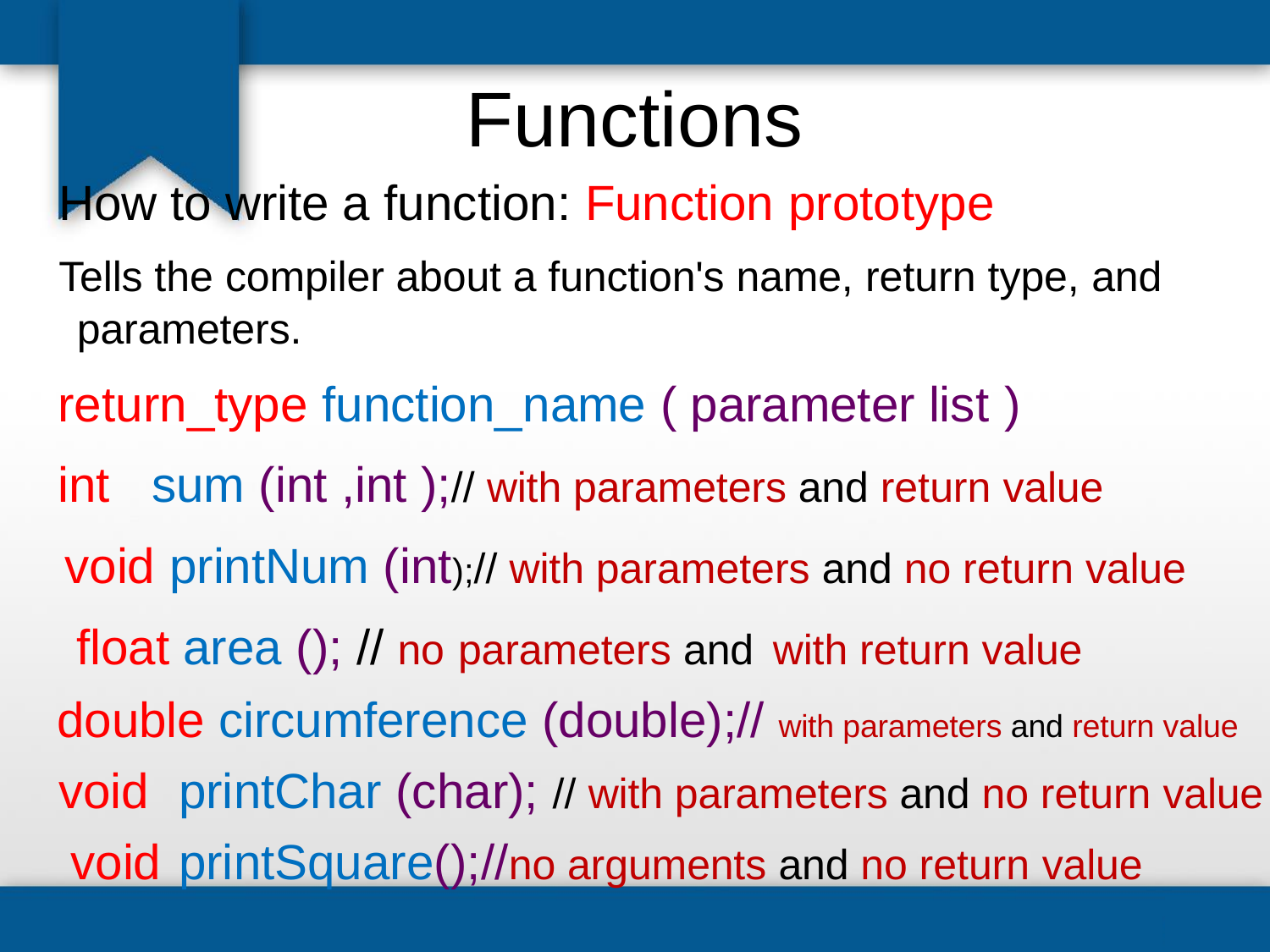

# Functions
How to write a function: Function prototype
Tells the compiler about a function's name, return type, and  parameters.
return_type function_name ( parameter list )
int	sum (int ,int );// with parameters and return value  void printNum (int);// with parameters and no return value  float area (); // no parameters and	with return value
double circumference (double);// with parameters and return value  void	printChar (char); // with parameters and no return value  void	printSquare();//no arguments and no return value